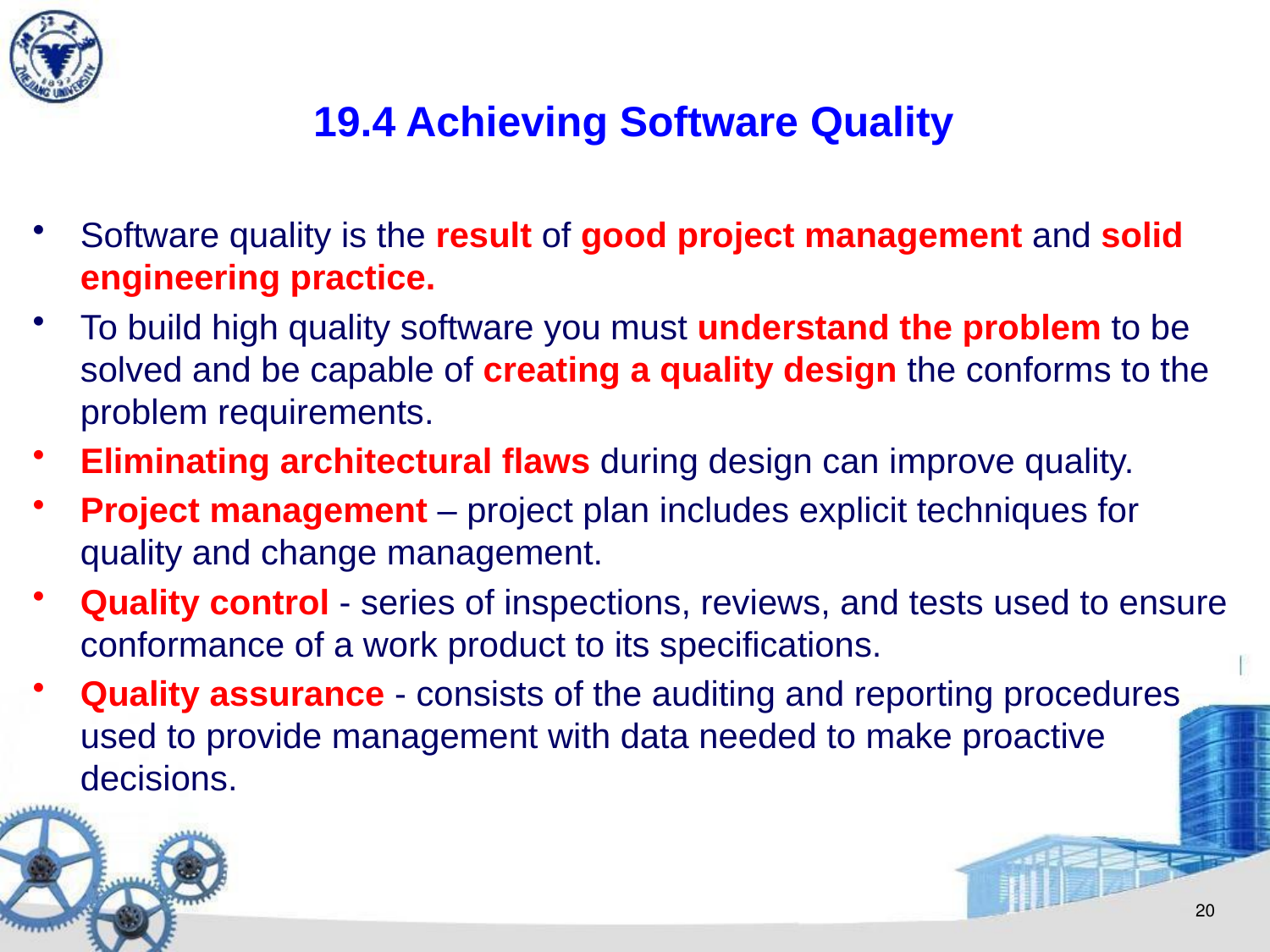

19.4 Achieving Software Quality
Software quality is the result of good project management and solid engineering practice.
To build high quality software you must understand the problem to be solved and be capable of creating a quality design the conforms to the problem requirements.
Eliminating architectural flaws during design can improve quality.
Project management – project plan includes explicit techniques for quality and change management.
Quality control - series of inspections, reviews, and tests used to ensure conformance of a work product to its specifications.
Quality assurance - consists of the auditing and reporting procedures used to provide management with data needed to make proactive decisions.

20